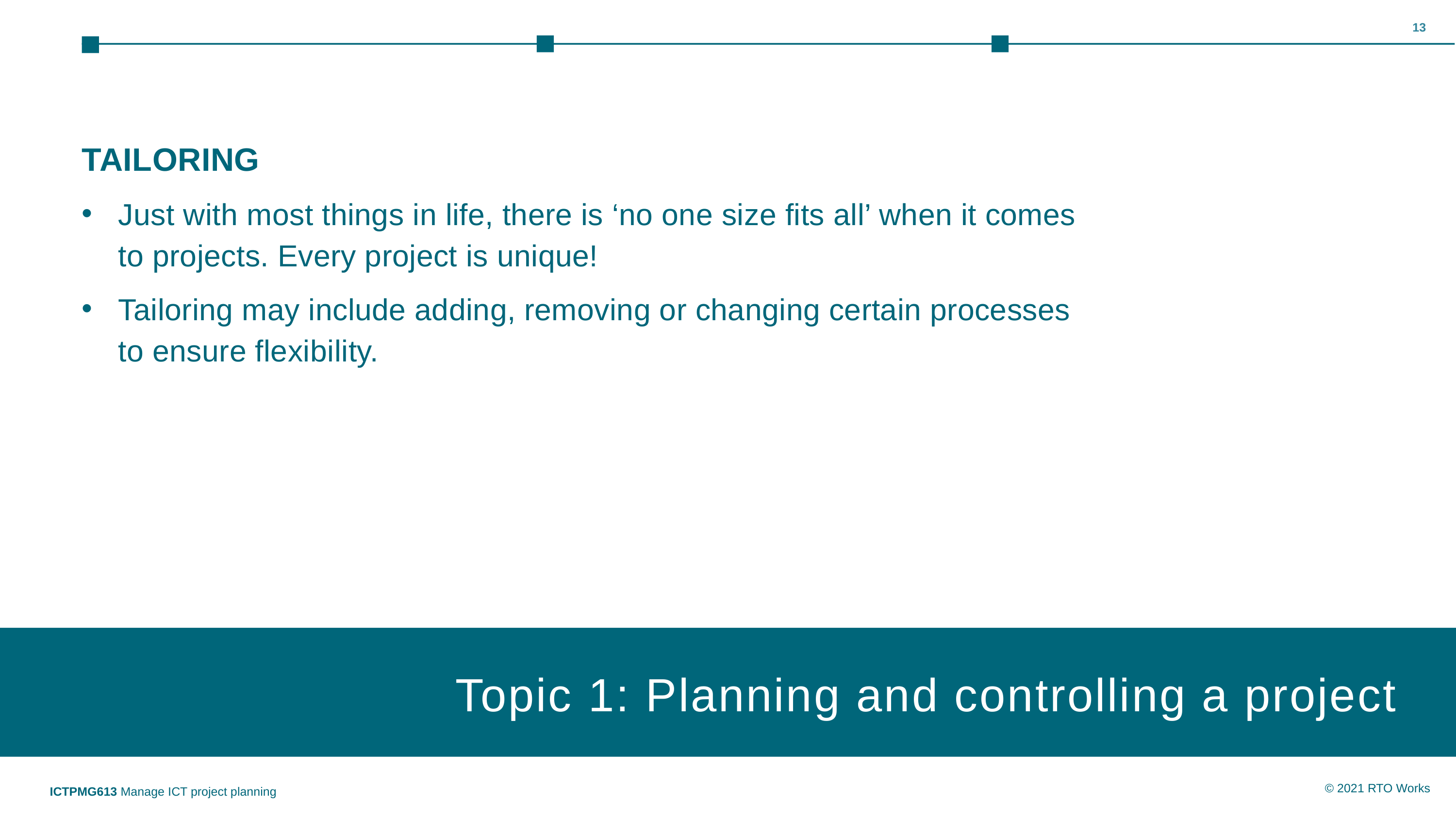

13

TAILORING
Just with most things in life, there is ‘no one size fits all’ when it comes to projects. Every project is unique!
Tailoring may include adding, removing or changing certain processes to ensure flexibility.

Topic 1: Planning and controlling a project
Topic 1: Insert topic title
ICTPMG613 Manage ICT project planning
© 2021 RTO Works